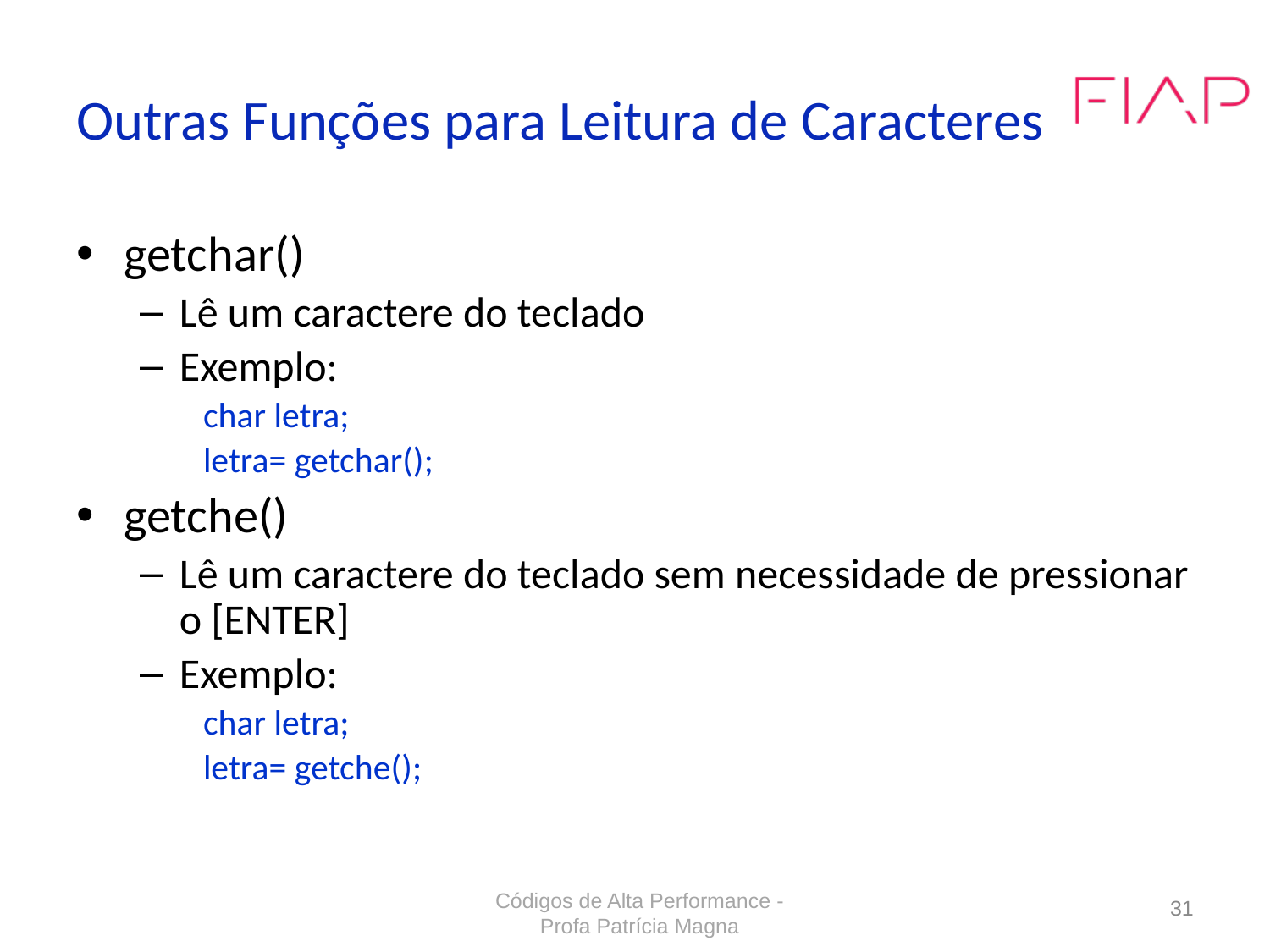

# Outras Funções para Leitura de Caracteres
getchar()
Lê um caractere do teclado
Exemplo:
char letra;
letra= getchar();
getche()
Lê um caractere do teclado sem necessidade de pressionar o [ENTER]
Exemplo:
char letra;
letra= getche();
Códigos de Alta Performance - Profa Patrícia Magna
31